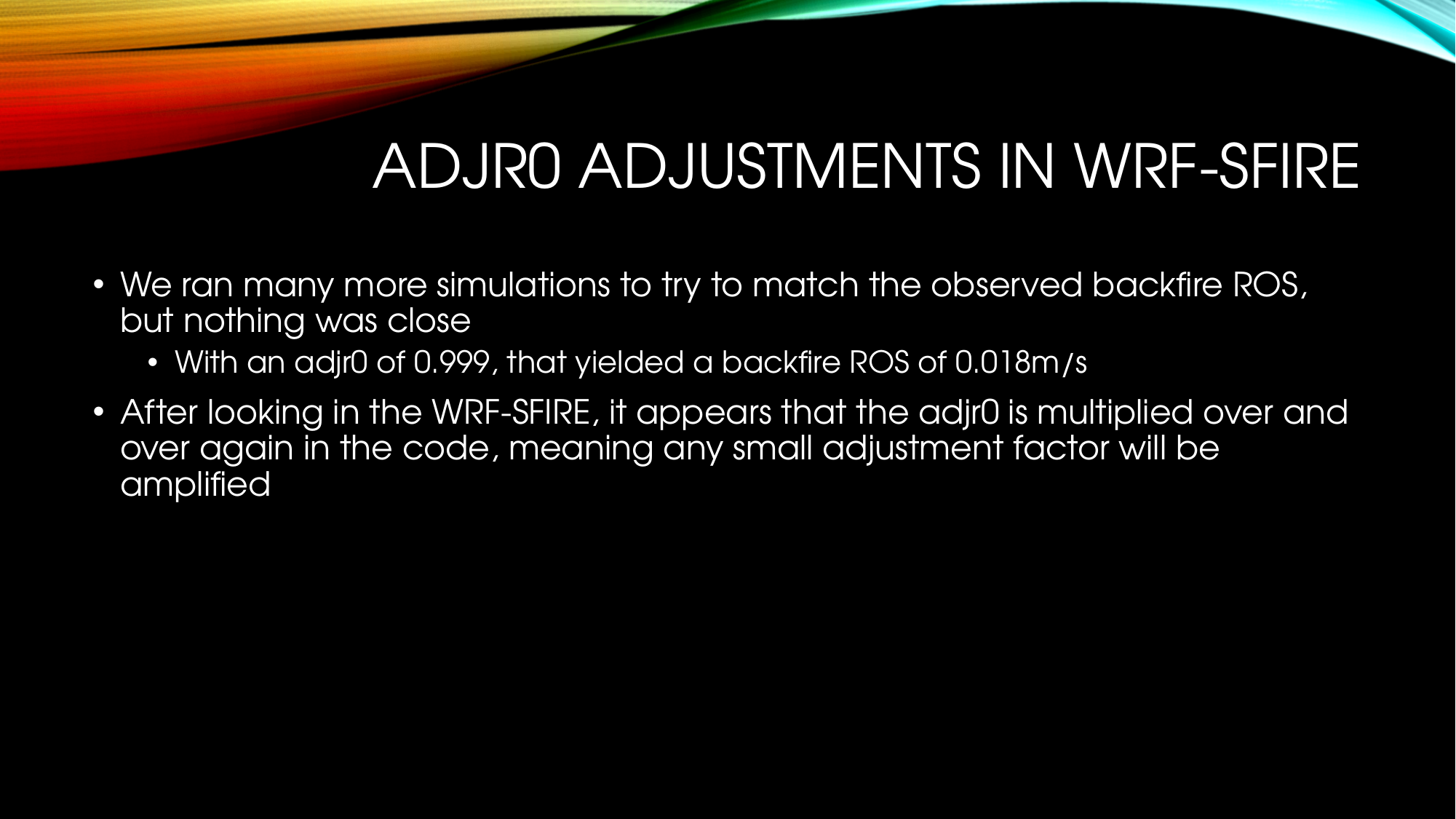

# ADjr0 adjustments in wrf-sfire
We ran many more simulations to try to match the observed backfire ROS, but nothing was close
With an adjr0 of 0.999, that yielded a backfire ROS of 0.018m/s
After looking in the WRF-SFIRE, it appears that the adjr0 is multiplied over and over again in the code, meaning any small adjustment factor will be amplified